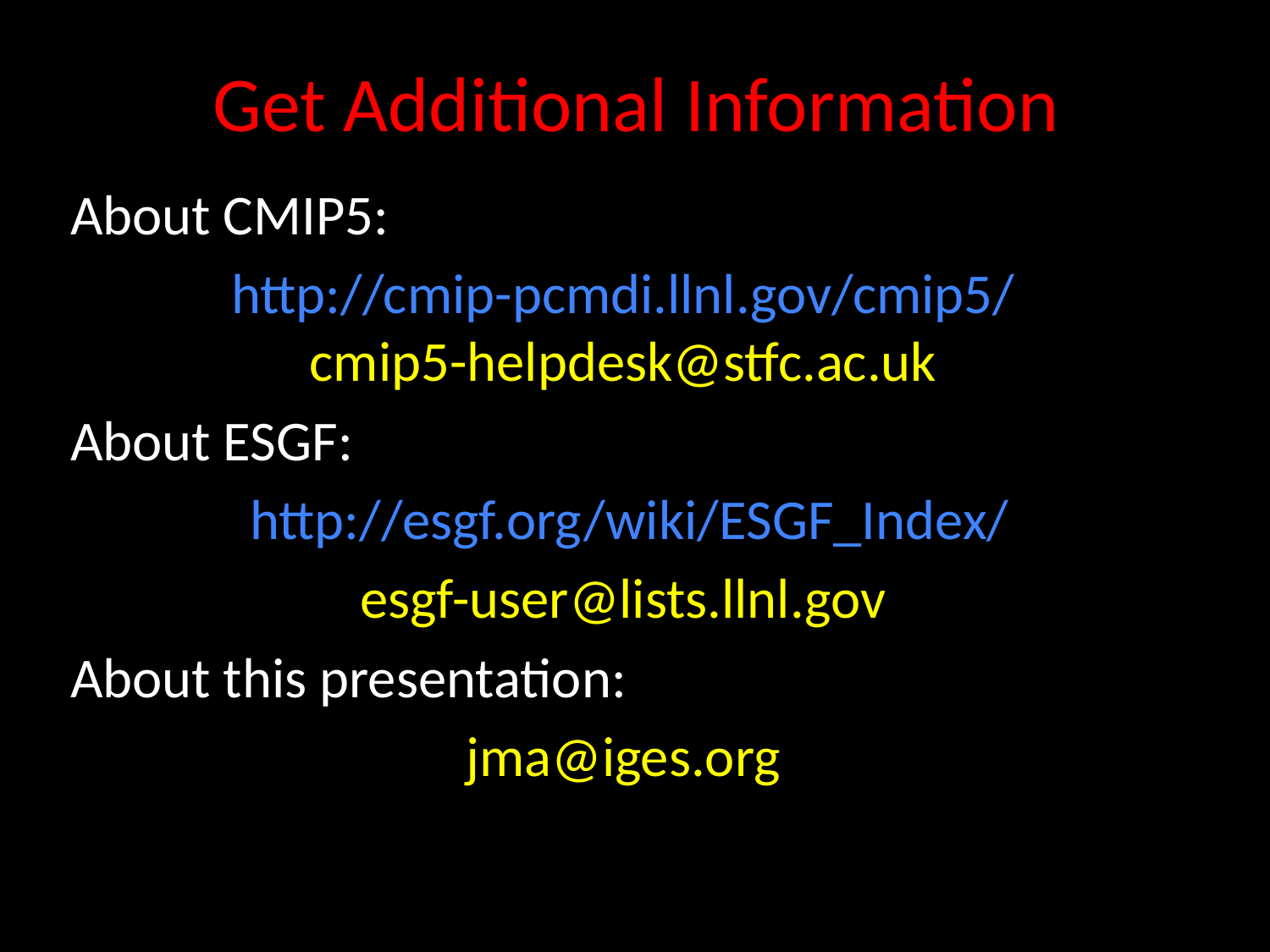

# Get Additional Information
About CMIP5:
http://cmip-pcmdi.llnl.gov/cmip5/
cmip5-helpdesk@stfc.ac.uk
About ESGF:
 http://esgf.org/wiki/ESGF_Index/
esgf-user@lists.llnl.gov
About this presentation:
jma@iges.org